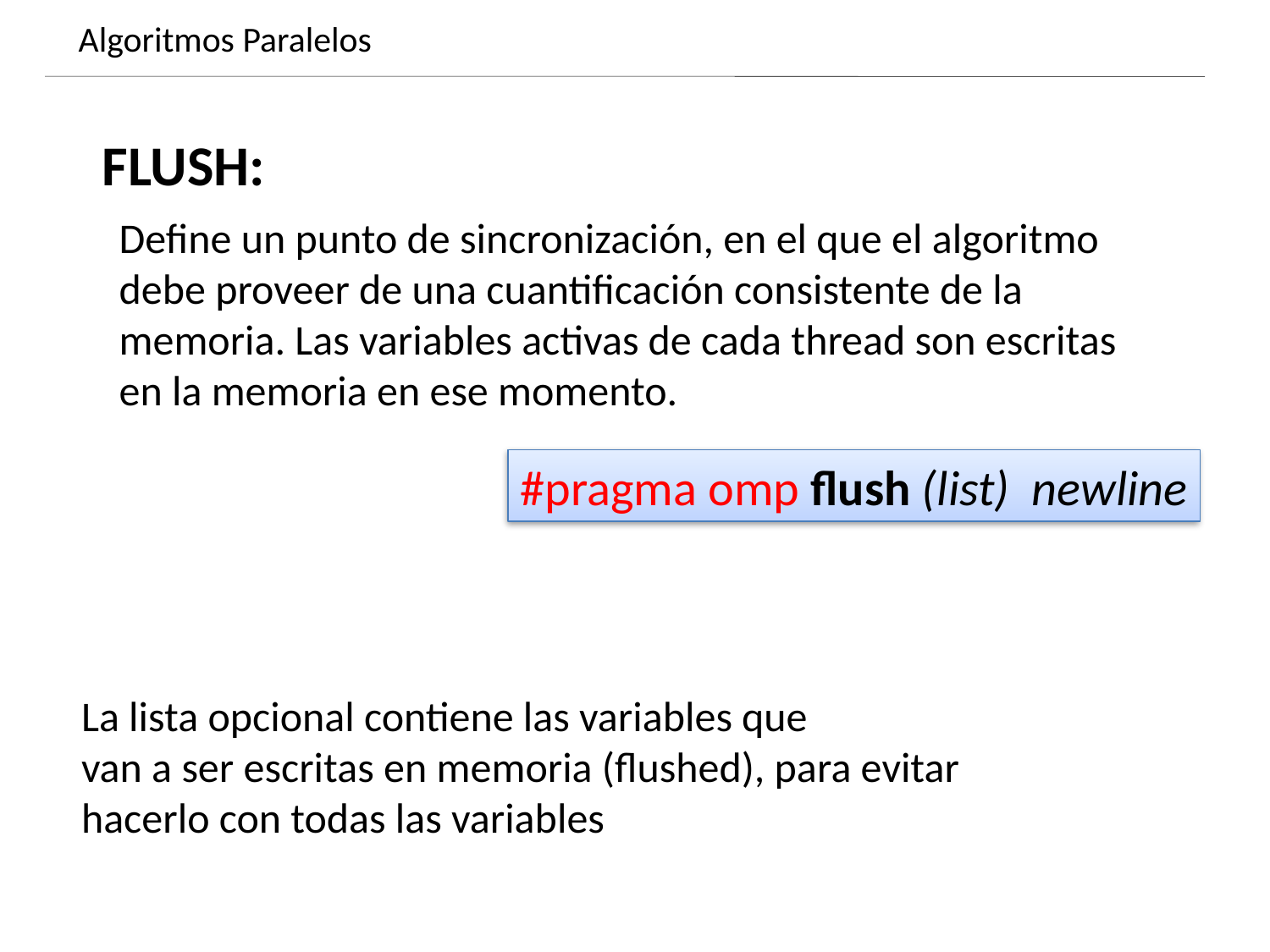

Algoritmos Paralelos
Dynamics of growing SMBHs in galaxy cores

FLUSH:
Define un punto de sincronización, en el que el algoritmo debe proveer de una cuantificación consistente de la memoria. Las variables activas de cada thread son escritas en la memoria en ese momento.
#pragma omp flush (list)  newline
La lista opcional contiene las variables que
van a ser escritas en memoria (flushed), para evitar
hacerlo con todas las variables